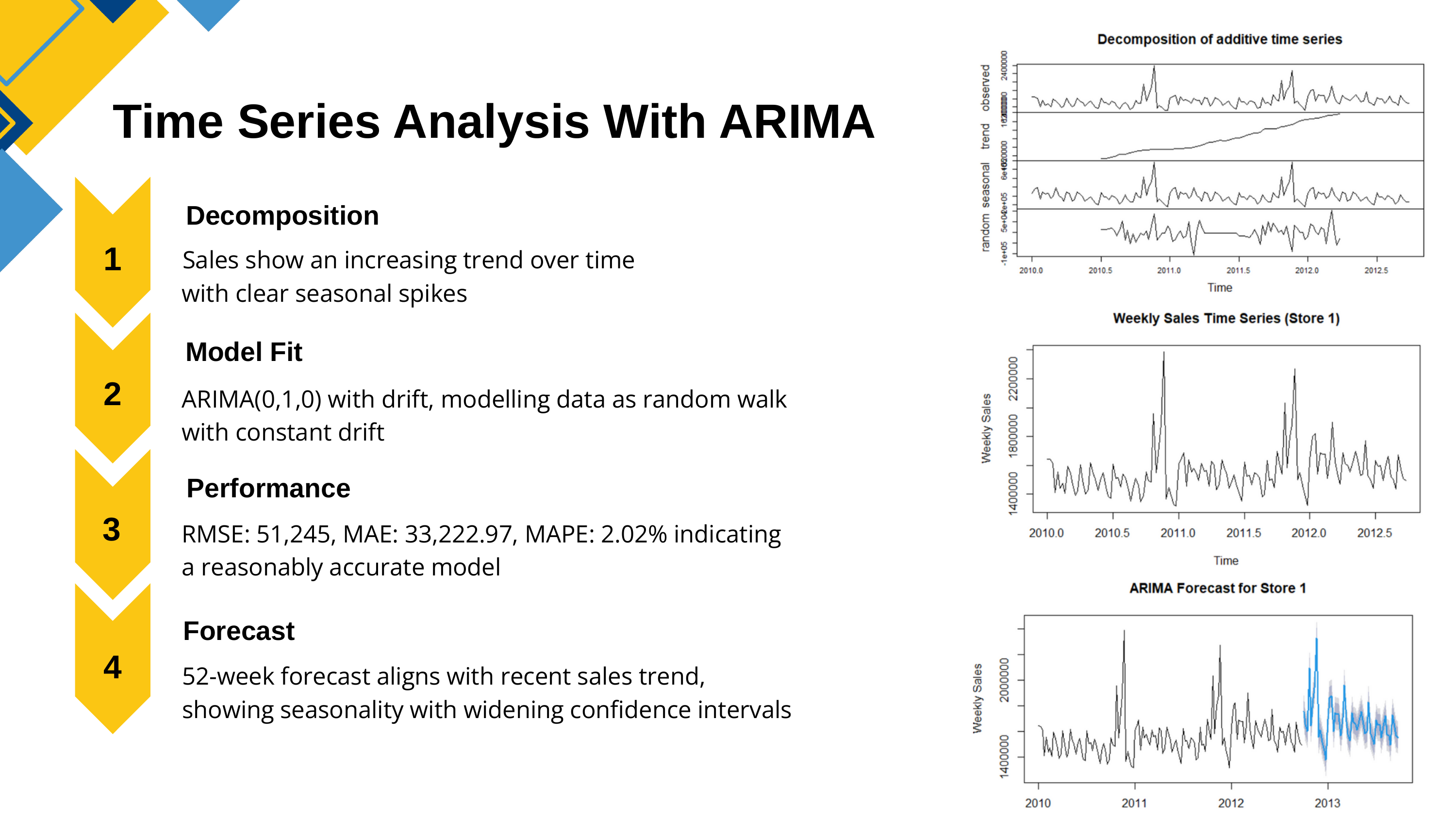

Time Series Analysis With ARIMA
Decomposition

1
Sales show an increasing trend over time
with clear seasonal spikes

Model Fit

2
ARIMA(0,1,0) with drift, modelling data as random walk
with constant drift

Performance

3
RMSE: 51,245, MAE: 33,222.97, MAPE: 2.02% indicating
a reasonably accurate model

Forecast

4
 52-week forecast aligns with recent sales trend,
 showing seasonality with widening confidence intervals